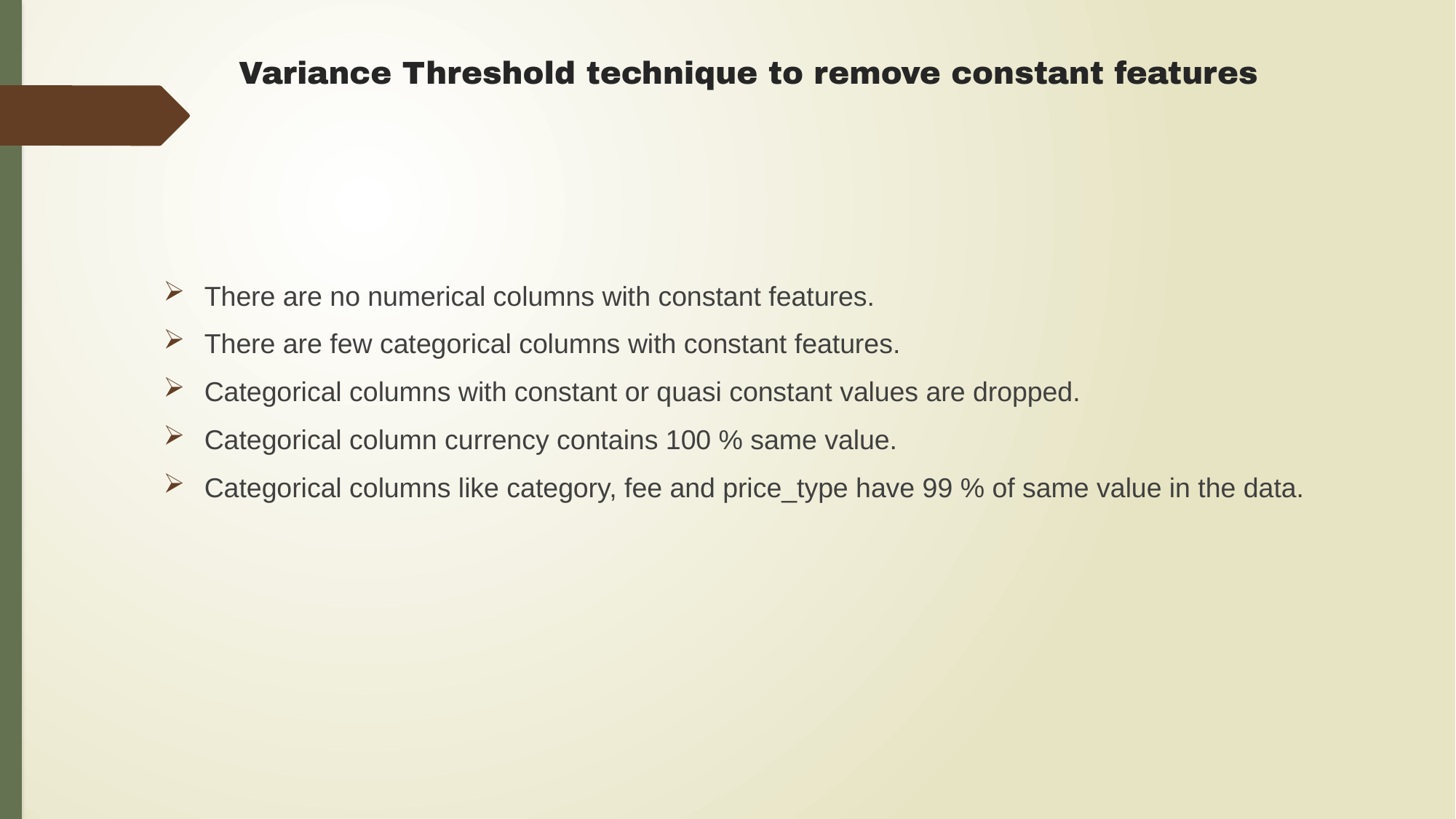

# Variance Threshold technique to remove constant features

There are no numerical columns with constant features.
There are few categorical columns with constant features.
Categorical columns with constant or quasi constant values are dropped.
Categorical column currency contains 100 % same value.
Categorical columns like category, fee and price_type have 99 % of same value in the data.